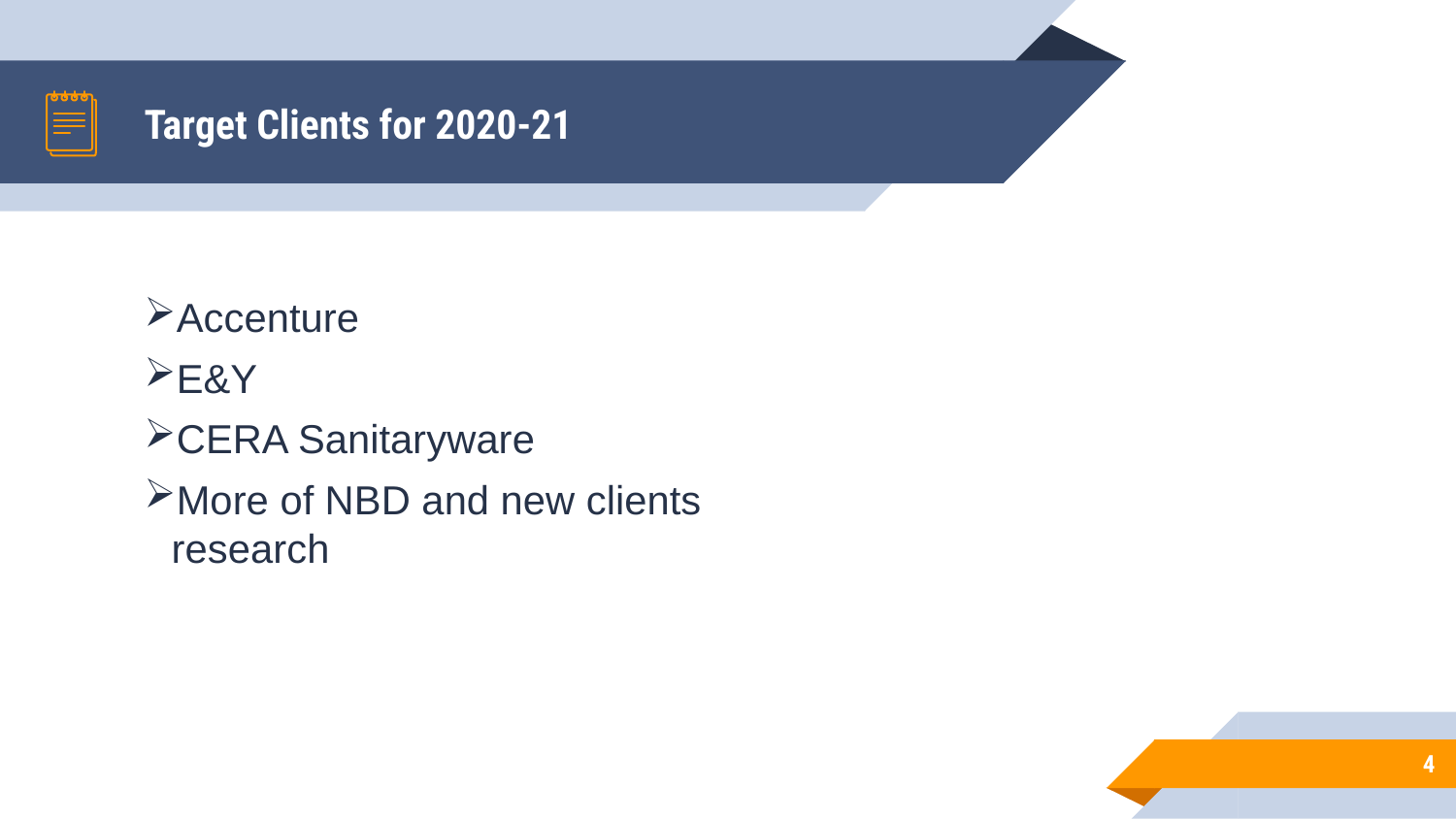

# Target Clients for 2020-21

Accenture
E&Y
CERA Sanitaryware
More of NBD and new clients research

4